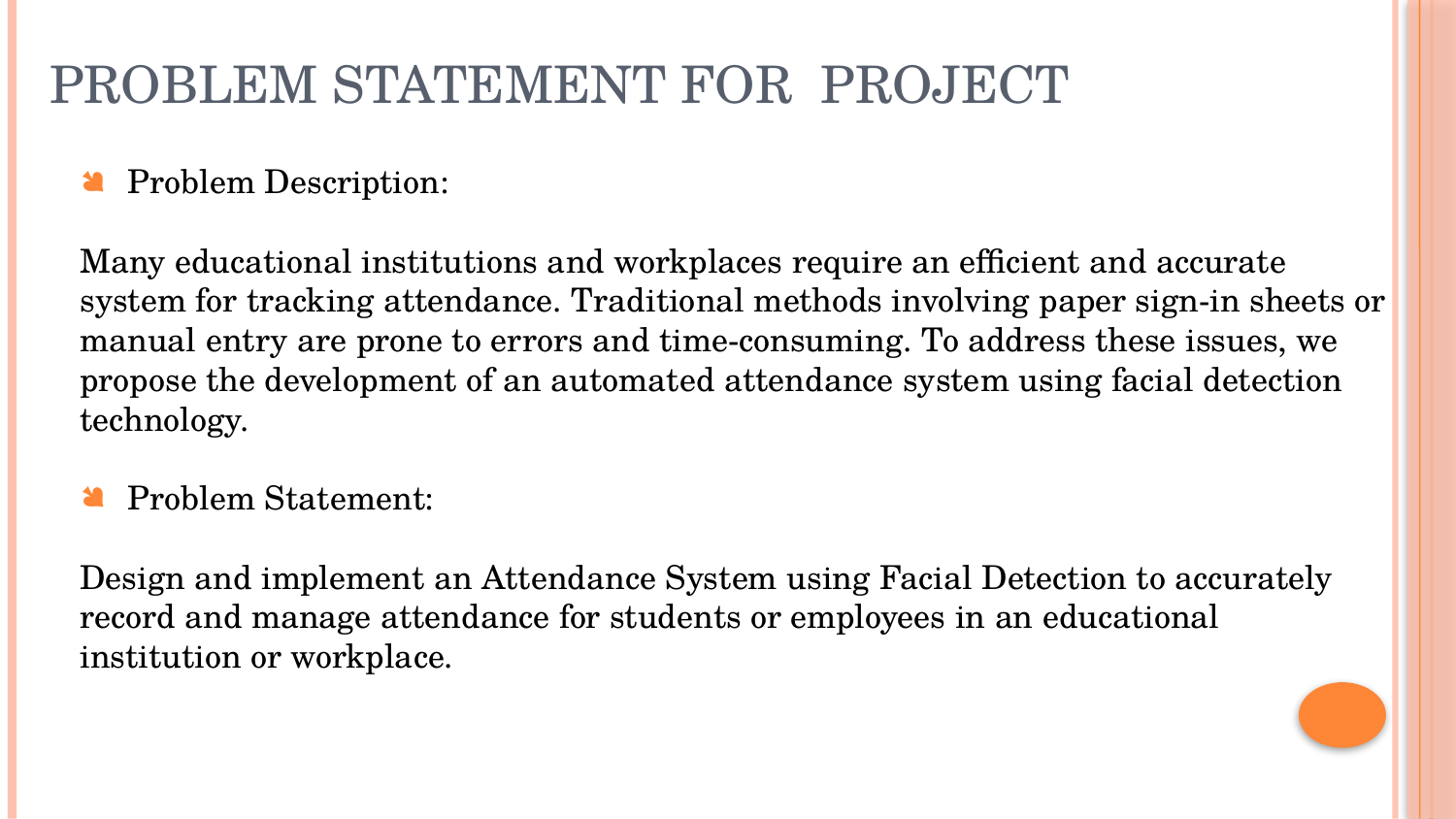

# PROBLEM STATEMENT FOR  PROJECT
Problem Description:

	Many educational institutions and workplaces require an efficient and accurate system for tracking attendance. Traditional methods involving paper sign-in sheets or manual entry are prone to errors and time-consuming. To address these issues, we propose the development of an automated attendance system using facial detection technology.

Problem Statement:

	Design and implement an Attendance System using Facial Detection to accurately record and manage attendance for students or employees in an educational institution or workplace.